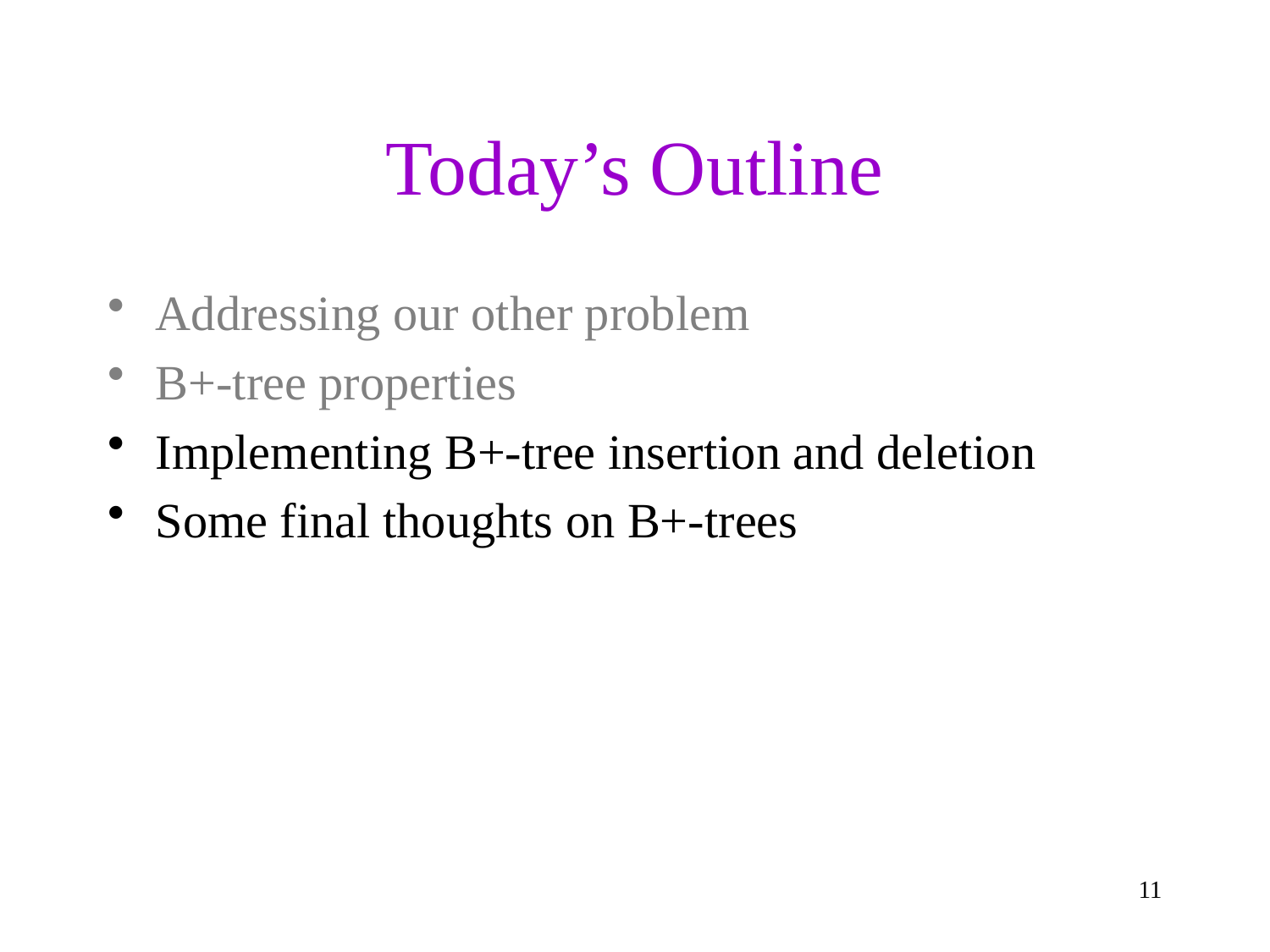

# Today’s Outline
Addressing our other problem
B+-tree properties
Implementing B+-tree insertion and deletion
Some final thoughts on B+-trees

11